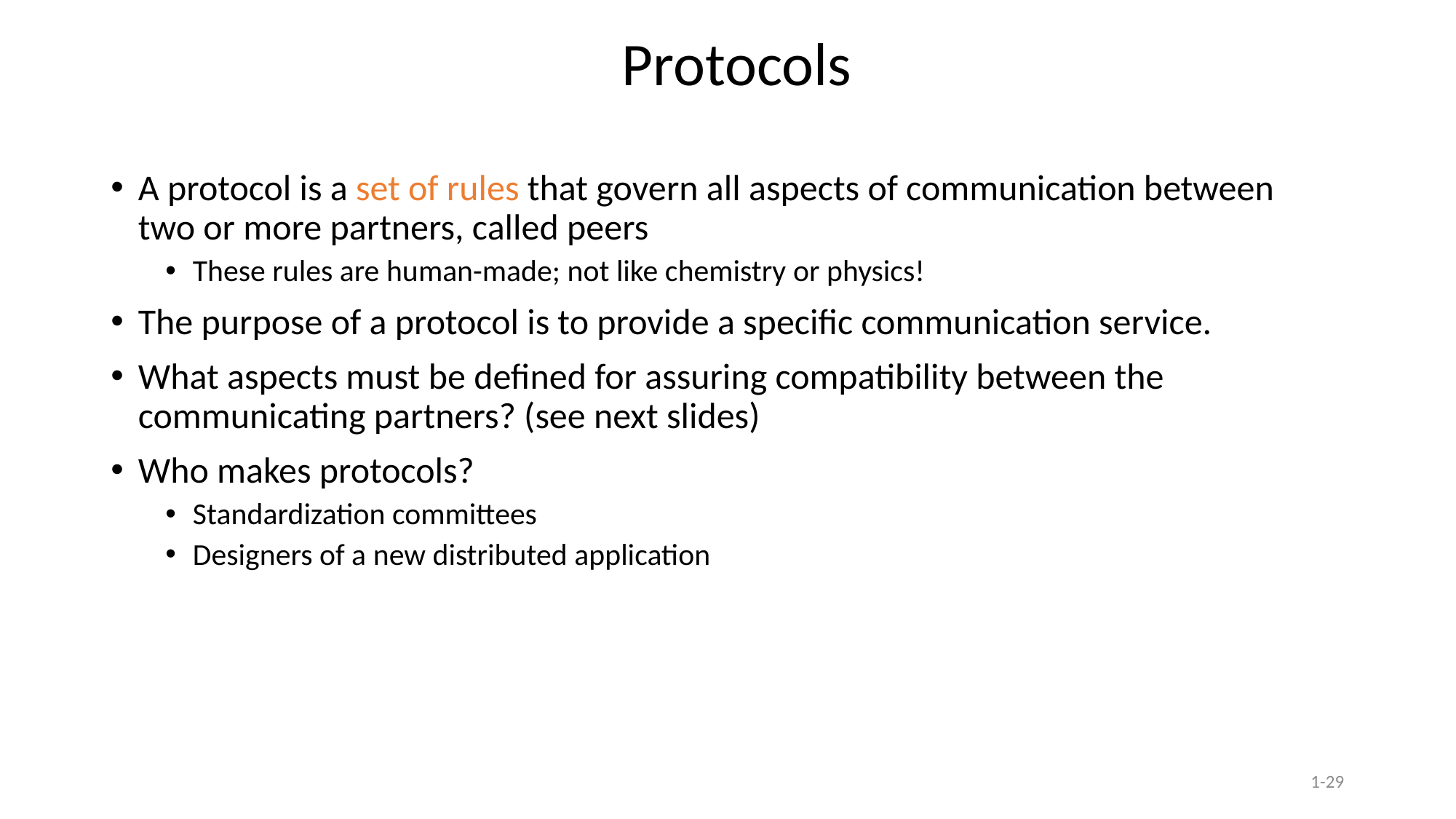

# Protocols
A protocol is a set of rules that govern all aspects of communication between two or more partners, called peers
These rules are human-made; not like chemistry or physics!
The purpose of a protocol is to provide a specific communication service.
What aspects must be defined for assuring compatibility between the communicating partners? (see next slides)
Who makes protocols?
Standardization committees
Designers of a new distributed application
1-29